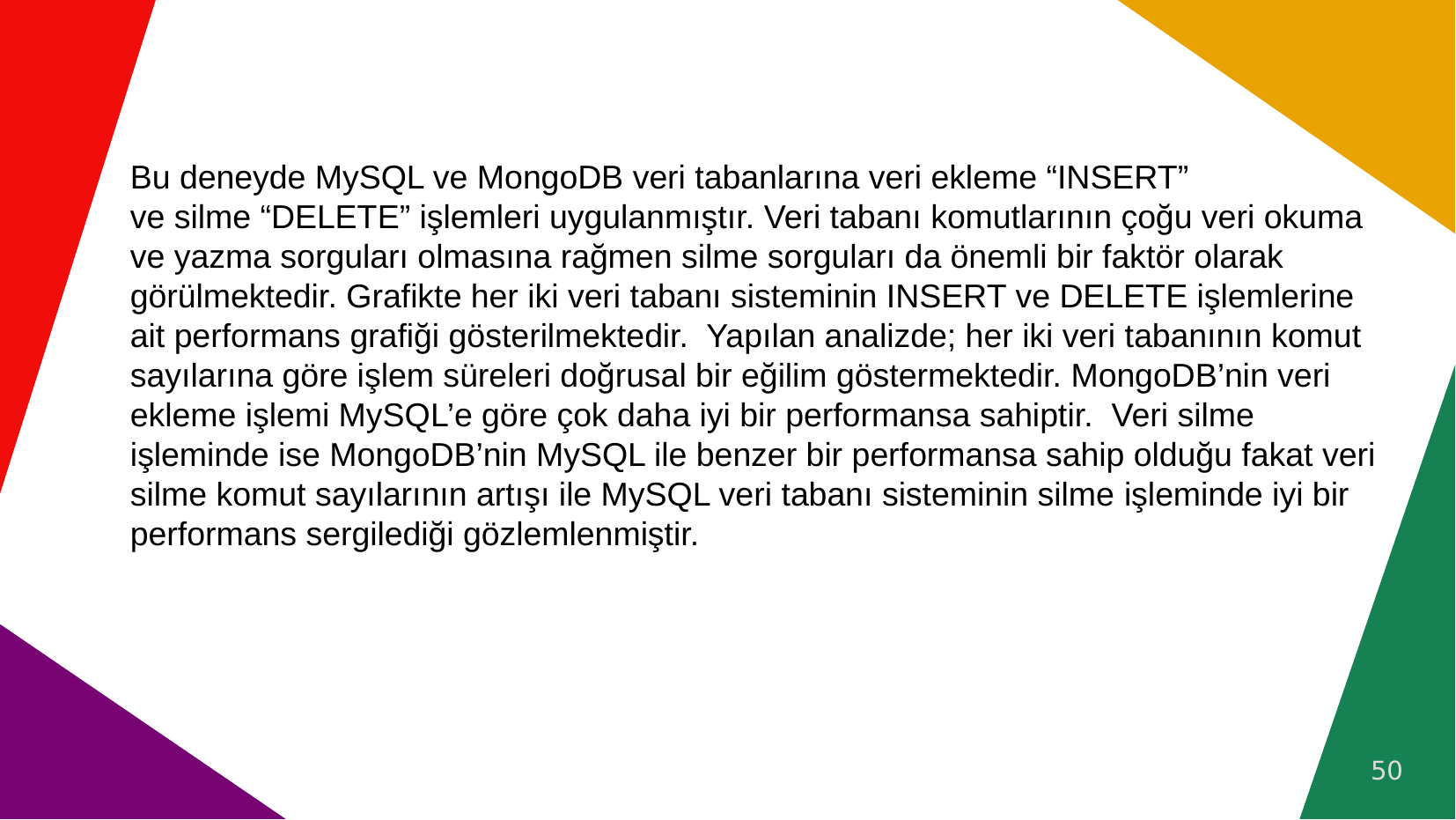

# Bu deneyde MySQL ve MongoDB veri tabanlarına veri ekleme “INSERT”
ve silme “DELETE” işlemleri uygulanmıştır. Veri tabanı komutlarının çoğu veri okuma ve yazma sorguları olmasına rağmen silme sorguları da önemli bir faktör olarak görülmektedir. Grafikte her iki veri tabanı sisteminin INSERT ve DELETE işlemlerine ait performans grafiği gösterilmektedir.  Yapılan analizde; her iki veri tabanının komut sayılarına göre işlem süreleri doğrusal bir eğilim göstermektedir. MongoDB’nin veri ekleme işlemi MySQL’e göre çok daha iyi bir performansa sahiptir.  Veri silme işleminde ise MongoDB’nin MySQL ile benzer bir performansa sahip olduğu fakat veri silme komut sayılarının artışı ile MySQL veri tabanı sisteminin silme işleminde iyi bir performans sergilediği gözlemlenmiştir.

50